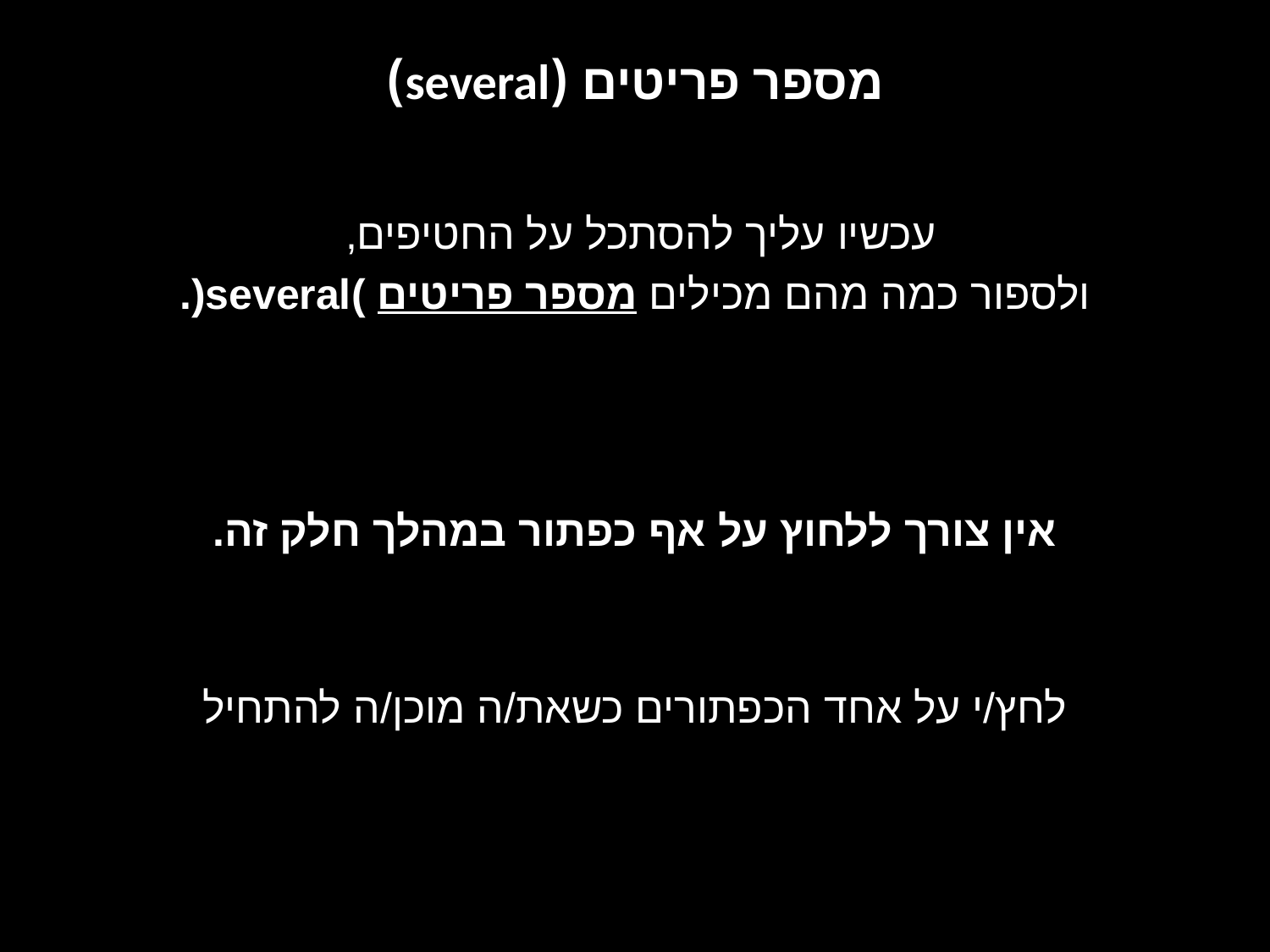

# מספר פריטים (several)
עכשיו עליך להסתכל על החטיפים,
ולספור כמה מהם מכילים מספר פריטים )several(.

אין צורך ללחוץ על אף כפתור במהלך חלק זה.

לחץ/י על אחד הכפתורים כשאת/ה מוכן/ה להתחיל